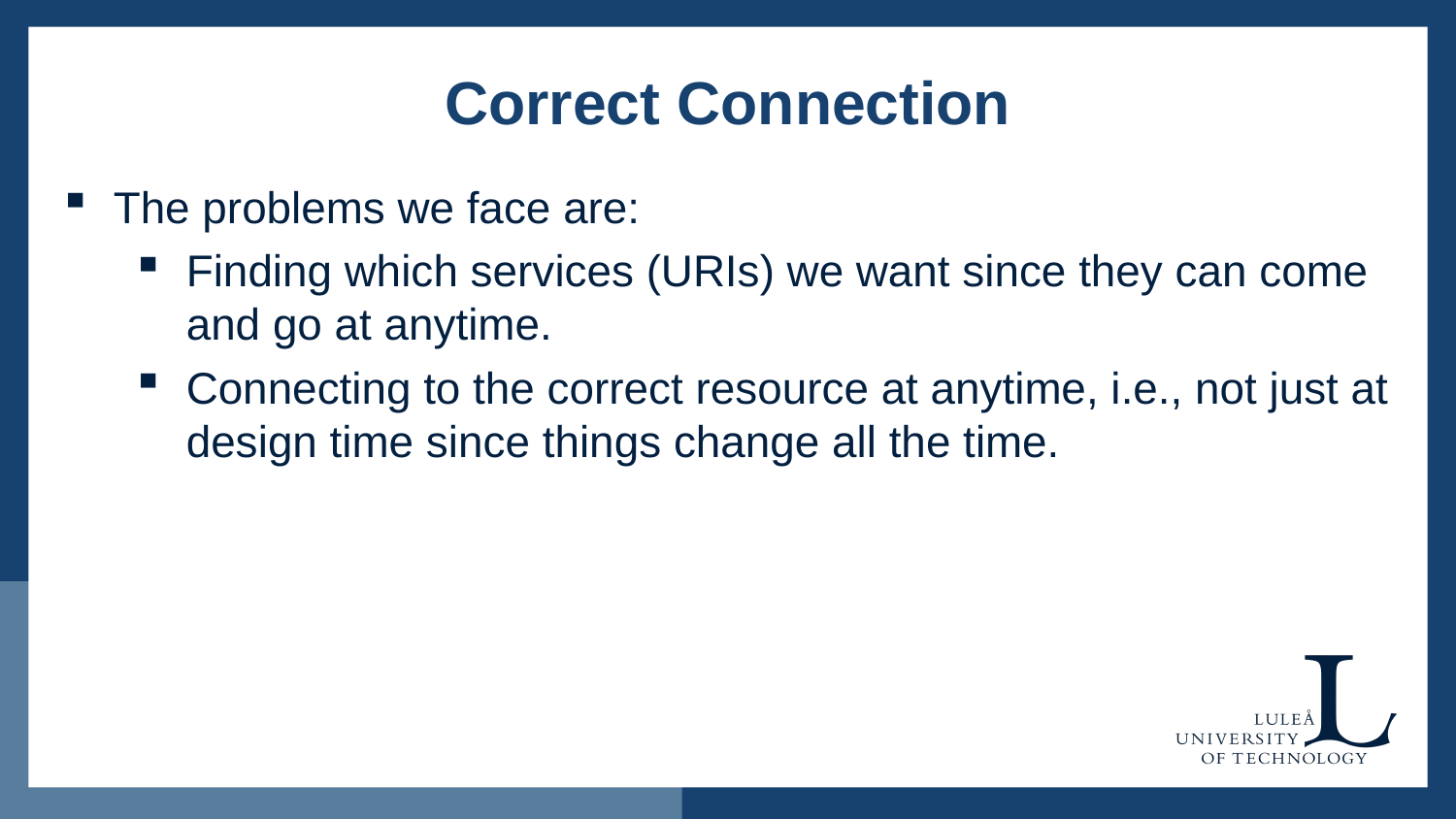

# Correct Connection
The problems we face are:
Finding which services (URIs) we want since they can come and go at anytime.
Connecting to the correct resource at anytime, i.e., not just at design time since things change all the time.
3